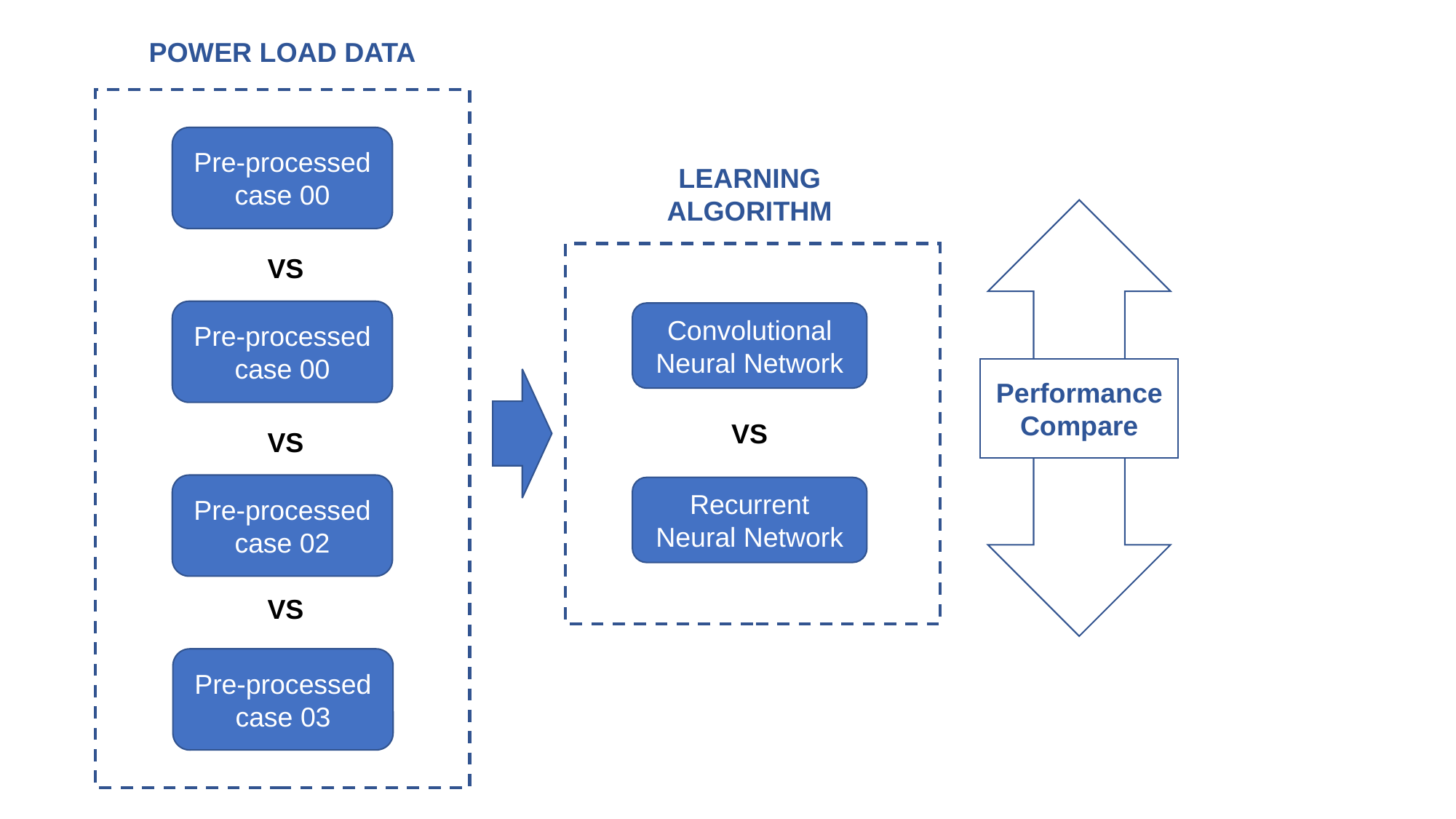

POWER LOAD DATA

Pre-processed case 00
VS
Pre-processed case 00
VS
Pre-processed case 02
VS
Pre-processed case 03
LEARNING ALGORITHM

Convolutional Neural Network
VS
Recurrent Neural Network

Performance Compare